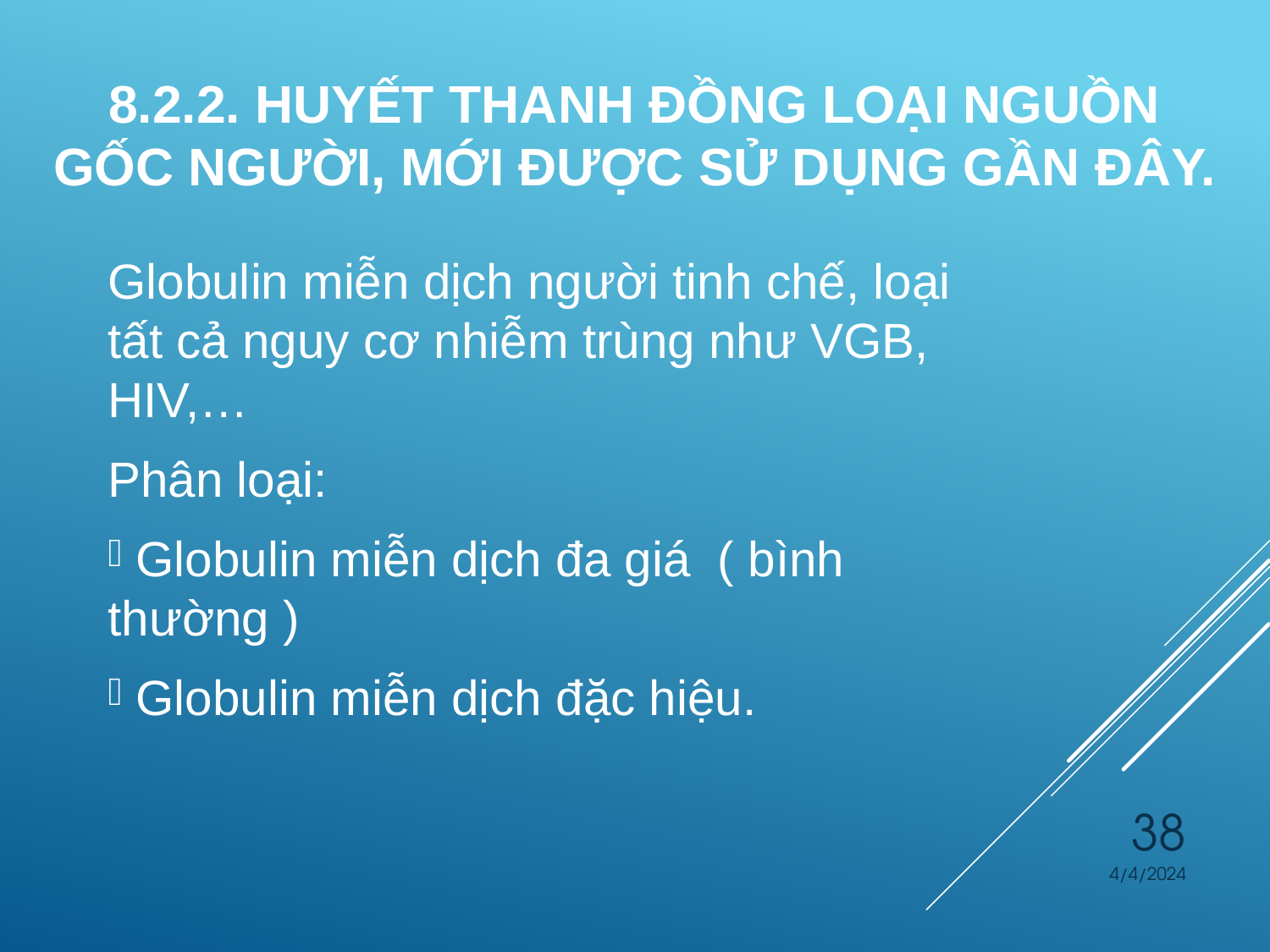

# 8.2.2. Huyết thanh đồng loại nguồn gốc người, mới được sử dụng gần đây.
Globulin miễn dịch người tinh chế, loại tất cả nguy cơ nhiễm trùng như VGB, HIV,…
Phân loại:
 Globulin miễn dịch đa giá  ( bình thường )
 Globulin miễn dịch đặc hiệu.

38
4/4/2024